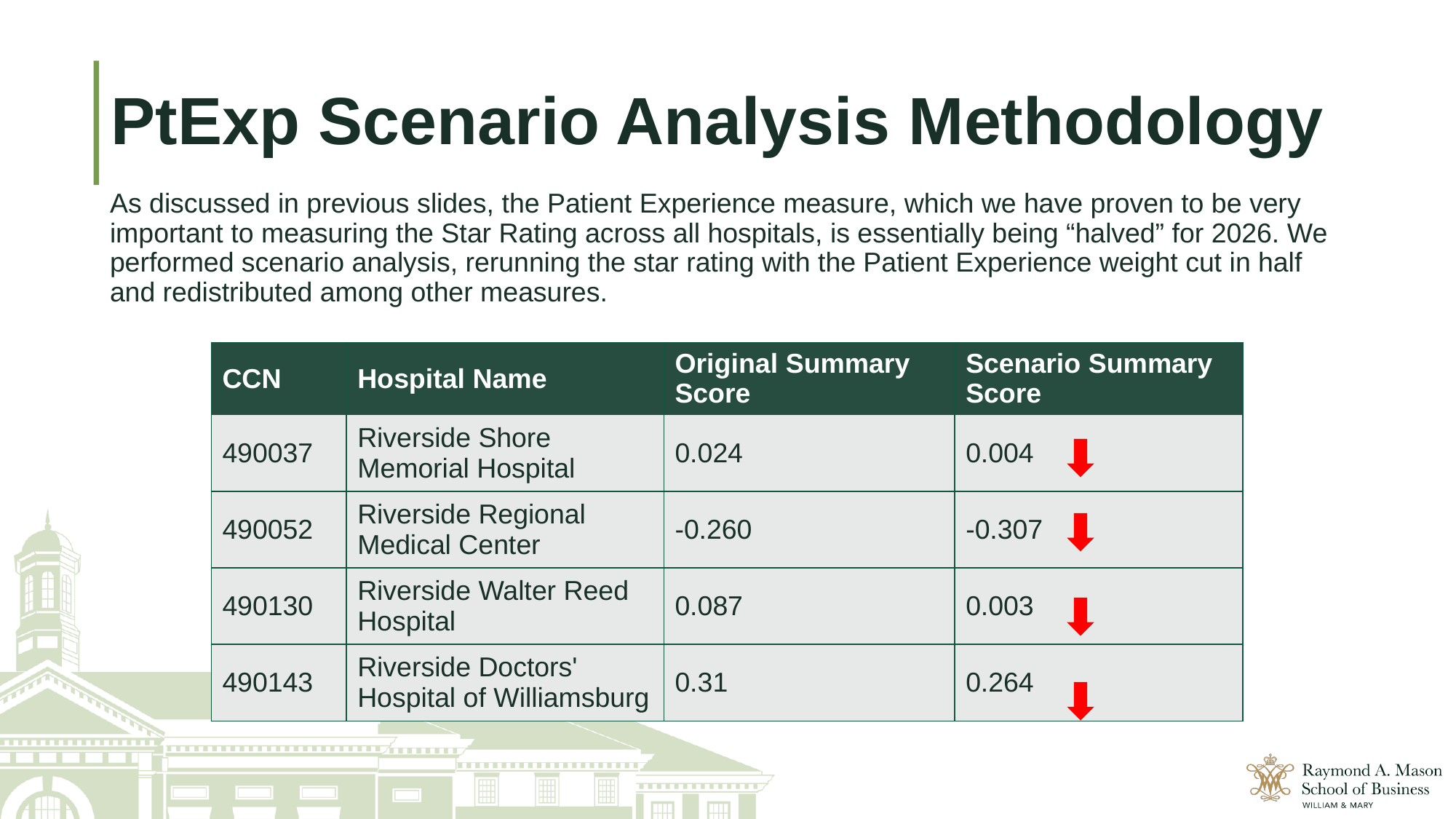

# PtExp Scenario Analysis Methodology
As discussed in previous slides, the Patient Experience measure, which we have proven to be very important to measuring the Star Rating across all hospitals, is essentially being “halved” for 2026. We performed scenario analysis, rerunning the star rating with the Patient Experience weight cut in half and redistributed among other measures.
| CCN | Hospital Name | Original Summary Score | Scenario Summary Score |
| --- | --- | --- | --- |
| 490037 | Riverside Shore Memorial Hospital | 0.024 | 0.004 |
| 490052 | Riverside Regional Medical Center | -0.260 | -0.307 |
| 490130 | Riverside Walter Reed Hospital | 0.087 | 0.003 |
| 490143 | Riverside Doctors' Hospital of Williamsburg | 0.31 | 0.264 |